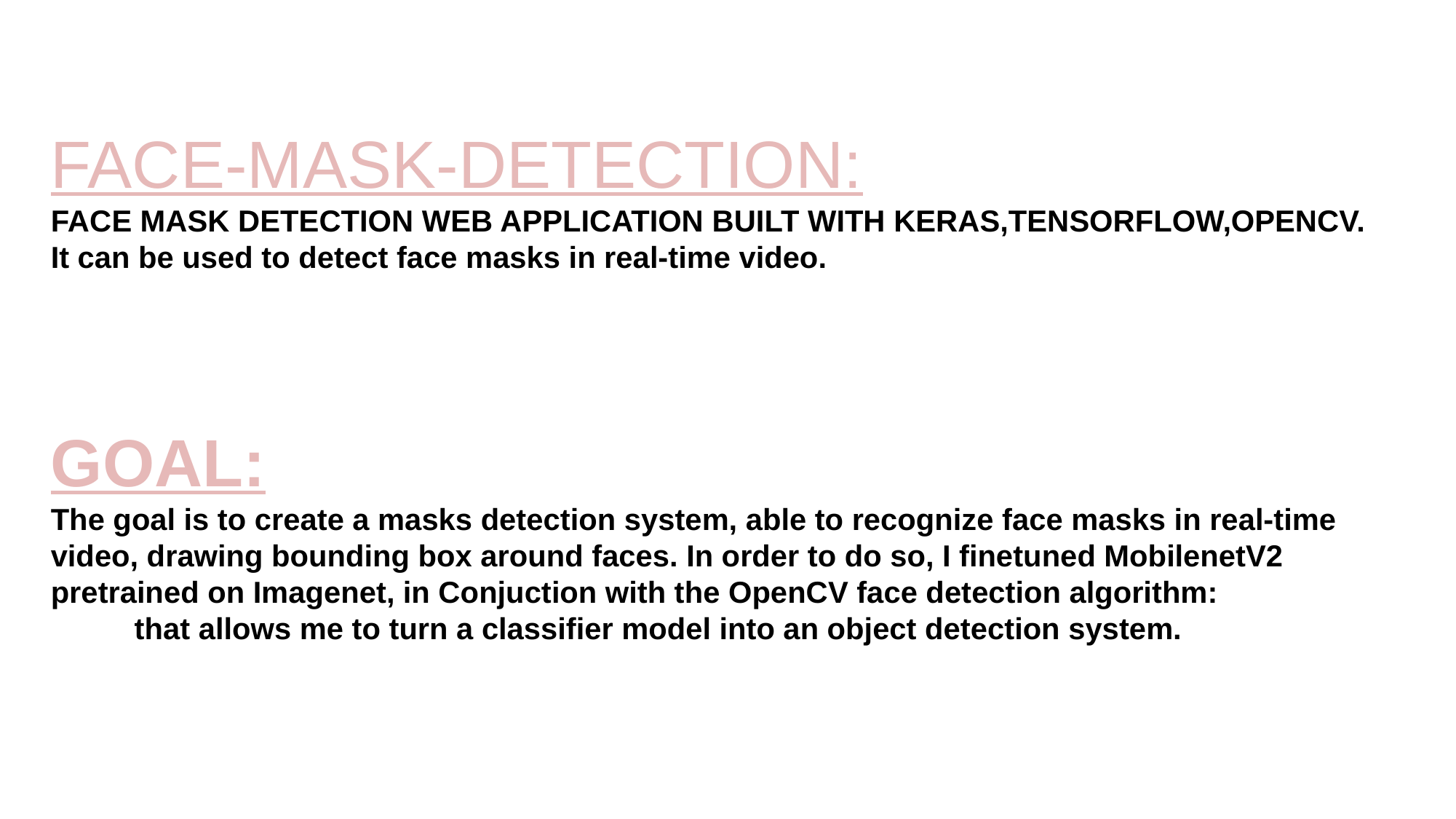

# FACE-MASK-DETECTION: FACE MASK DETECTION WEB APPLICATION BUILT WITH KERAS,TENSORFLOW,OPENCV. It can be used to detect face masks in real-time video. GOAL: The goal is to create a masks detection system, able to recognize face masks in real-time video, drawing bounding box around faces. In order to do so, I finetuned MobilenetV2  pretrained on Imagenet, in Conjuction with the OpenCV face detection algorithm: that allows me to turn a classifier model into an object detection system.